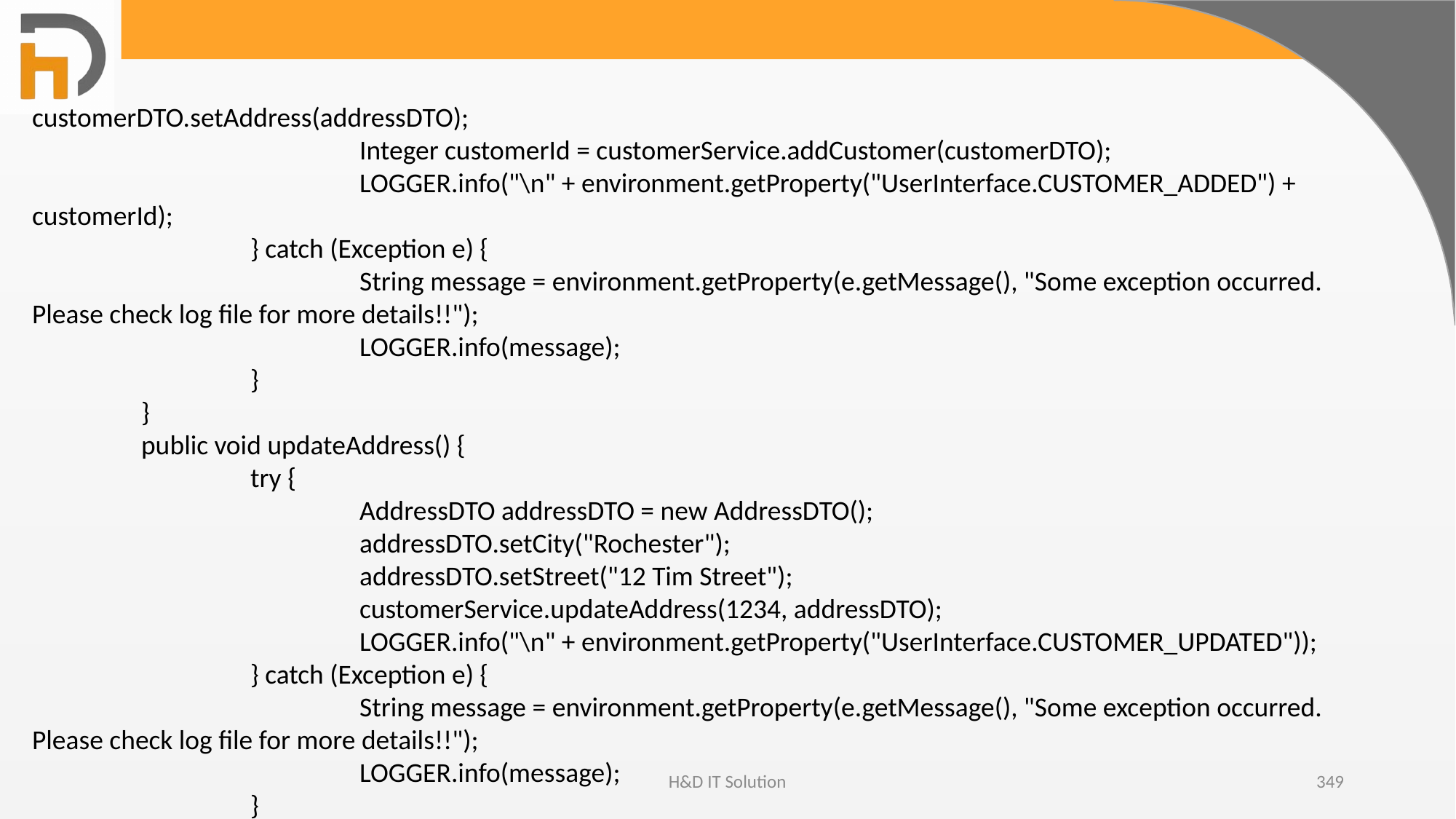

customerDTO.setAddress(addressDTO);
			Integer customerId = customerService.addCustomer(customerDTO);
			LOGGER.info("\n" + environment.getProperty("UserInterface.CUSTOMER_ADDED") + customerId);
		} catch (Exception e) {
			String message = environment.getProperty(e.getMessage(), "Some exception occurred. Please check log file for more details!!");
			LOGGER.info(message);
		}
	}
	public void updateAddress() {
		try {
			AddressDTO addressDTO = new AddressDTO();
			addressDTO.setCity("Rochester");
			addressDTO.setStreet("12 Tim Street");
			customerService.updateAddress(1234, addressDTO);
			LOGGER.info("\n" + environment.getProperty("UserInterface.CUSTOMER_UPDATED"));
		} catch (Exception e) {
			String message = environment.getProperty(e.getMessage(), "Some exception occurred. Please check log file for more details!!");
			LOGGER.info(message);
		}

H&D IT Solution
349